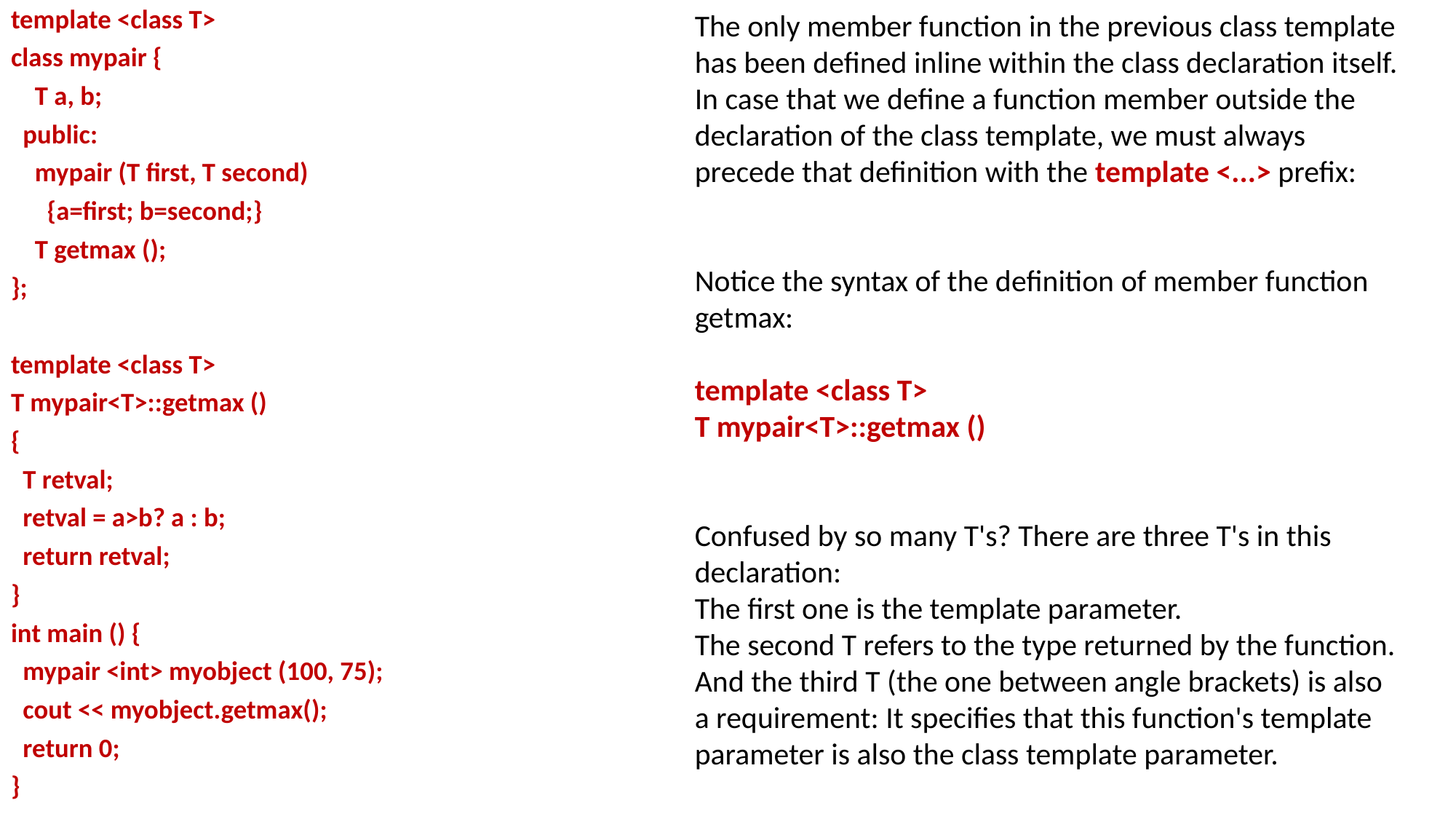

template <class T>
class mypair {
    T a, b;
  public:
    mypair (T first, T second)
      {a=first; b=second;}
    T getmax ();
};

template <class T>
T mypair<T>::getmax ()
{
  T retval;
  retval = a>b? a : b;
  return retval;
}
int main () {
  mypair <int> myobject (100, 75);
  cout << myobject.getmax();
  return 0;
}
The only member function in the previous class template has been defined inline within the class declaration itself. In case that we define a function member outside the declaration of the class template, we must always precede that definition with the template <...> prefix:

Notice the syntax of the definition of member function getmax:

template <class T>
T mypair<T>::getmax ()

Confused by so many T's? There are three T's in this declaration:
The first one is the template parameter.
The second T refers to the type returned by the function.
And the third T (the one between angle brackets) is also a requirement: It specifies that this function's template parameter is also the class template parameter.